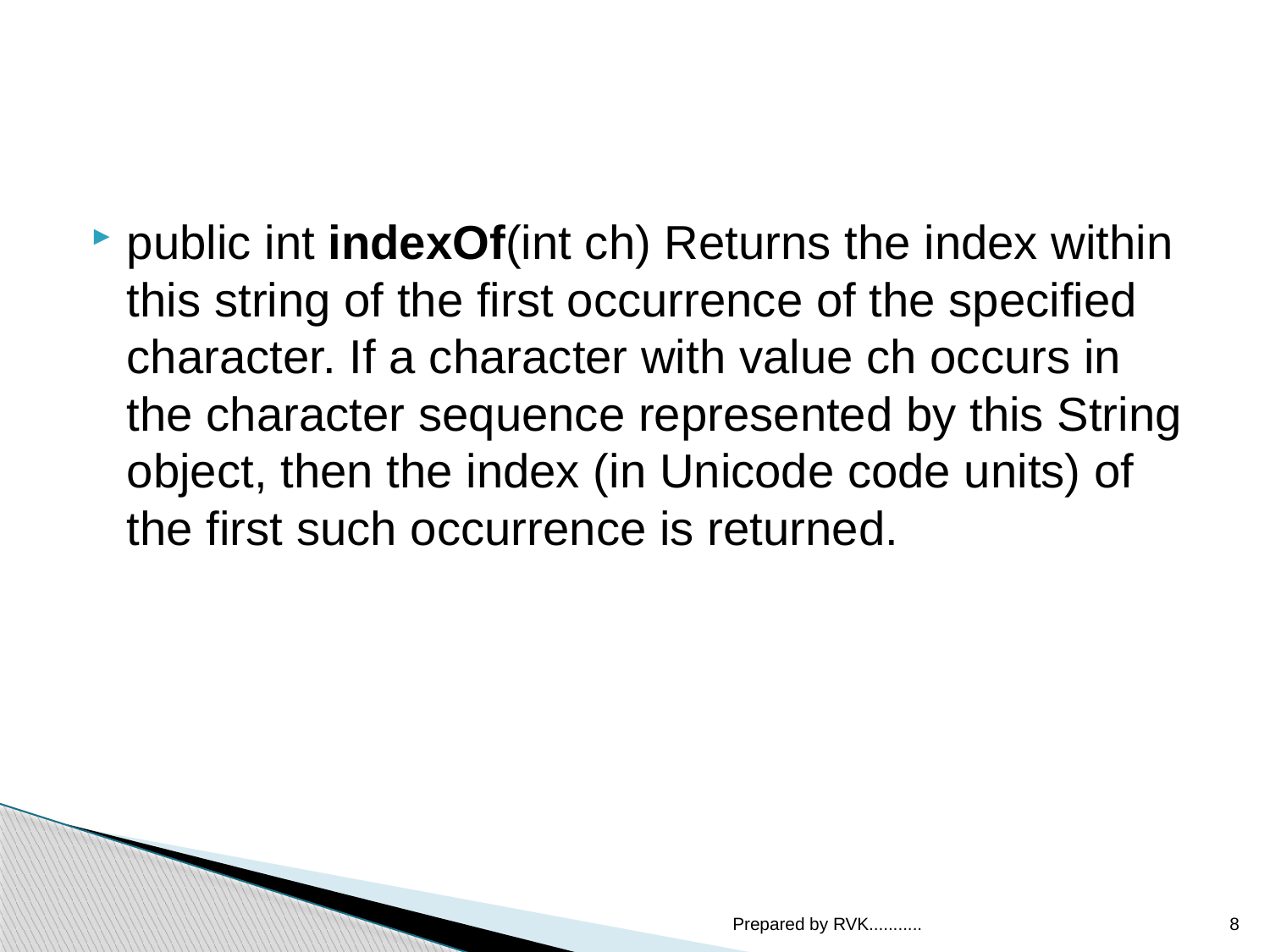

#
public int indexOf(int ch) Returns the index within this string of the first occurrence of the specified character. If a character with value ch occurs in the character sequence represented by this String object, then the index (in Unicode code units) of the first such occurrence is returned.

Prepared by RVK...........
8